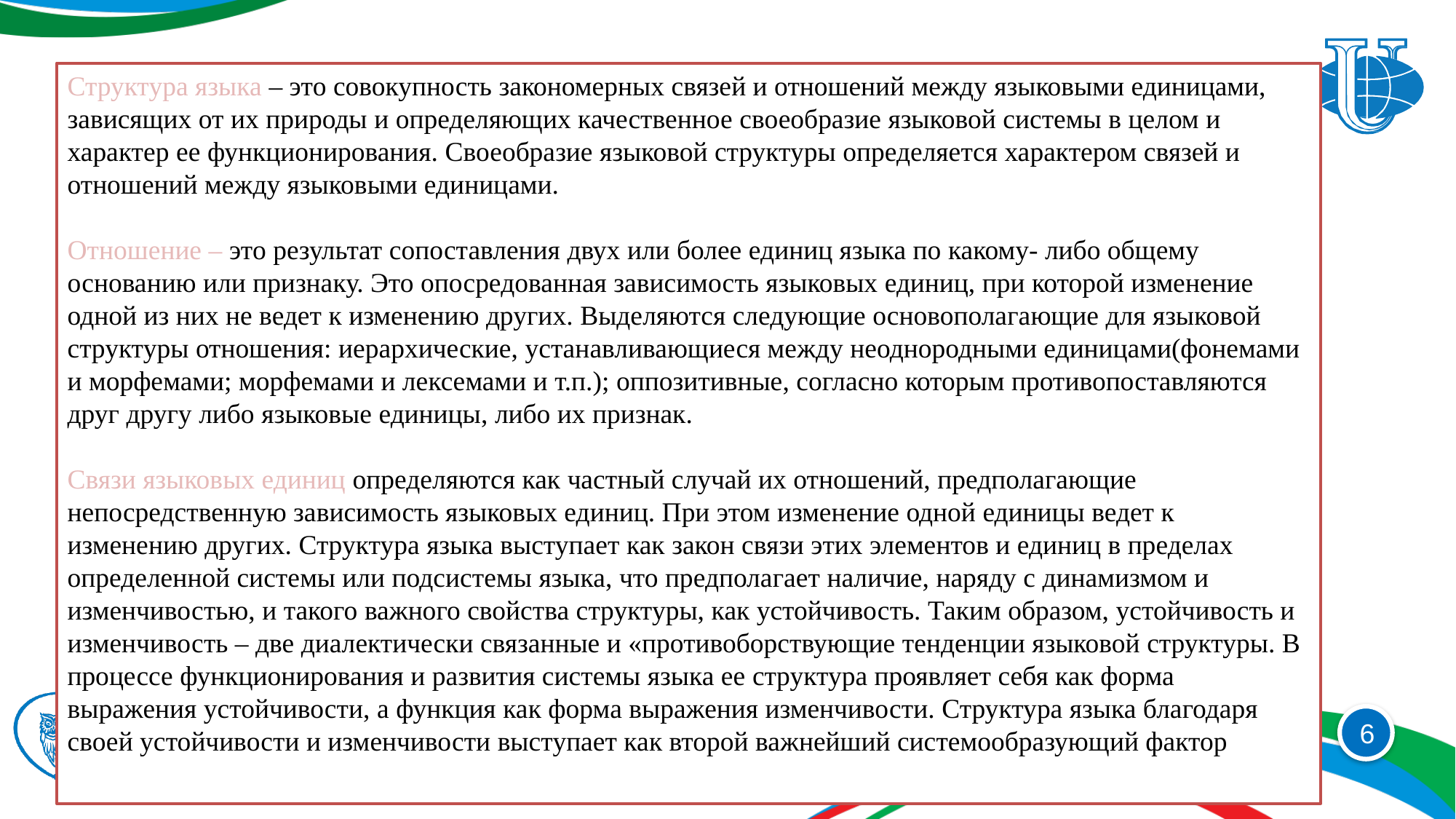

Структура языка – это совокупность закономерных связей и отношений между языковыми единицами, зависящих от их природы и определяющих качественное своеобразие языковой системы в целом и характер ее функционирования. Своеобразие языковой структуры определяется характером связей и отношений между языковыми единицами.

Отношение – это результат сопоставления двух или более единиц языка по какому- либо общему основанию или признаку. Это опосредованная зависимость языковых единиц, при которой изменение одной из них не ведет к изменению других. Выделяются следующие основополагающие для языковой структуры отношения: иерархические, устанавливающиеся между неоднородными единицами(фонемами и морфемами; морфемами и лексемами и т.п.); оппозитивные, согласно которым противопоставляются друг другу либо языковые единицы, либо их признак.

Связи языковых единиц определяются как частный случай их отношений, предполагающие непосредственную зависимость языковых единиц. При этом изменение одной единицы ведет к изменению других. Структура языка выступает как закон связи этих элементов и единиц в пределах определенной системы или подсистемы языка, что предполагает наличие, наряду с динамизмом и изменчивостью, и такого важного свойства структуры, как устойчивость. Таким образом, устойчивость и изменчивость – две диалектически связанные и «противоборствующие тенденции языковой структуры. В процессе функционирования и развития системы языка ее структура проявляет себя как форма выражения устойчивости, а функция как форма выражения изменчивости. Структура языка благодаря своей устойчивости и изменчивости выступает как второй важнейший системообразующий фактор